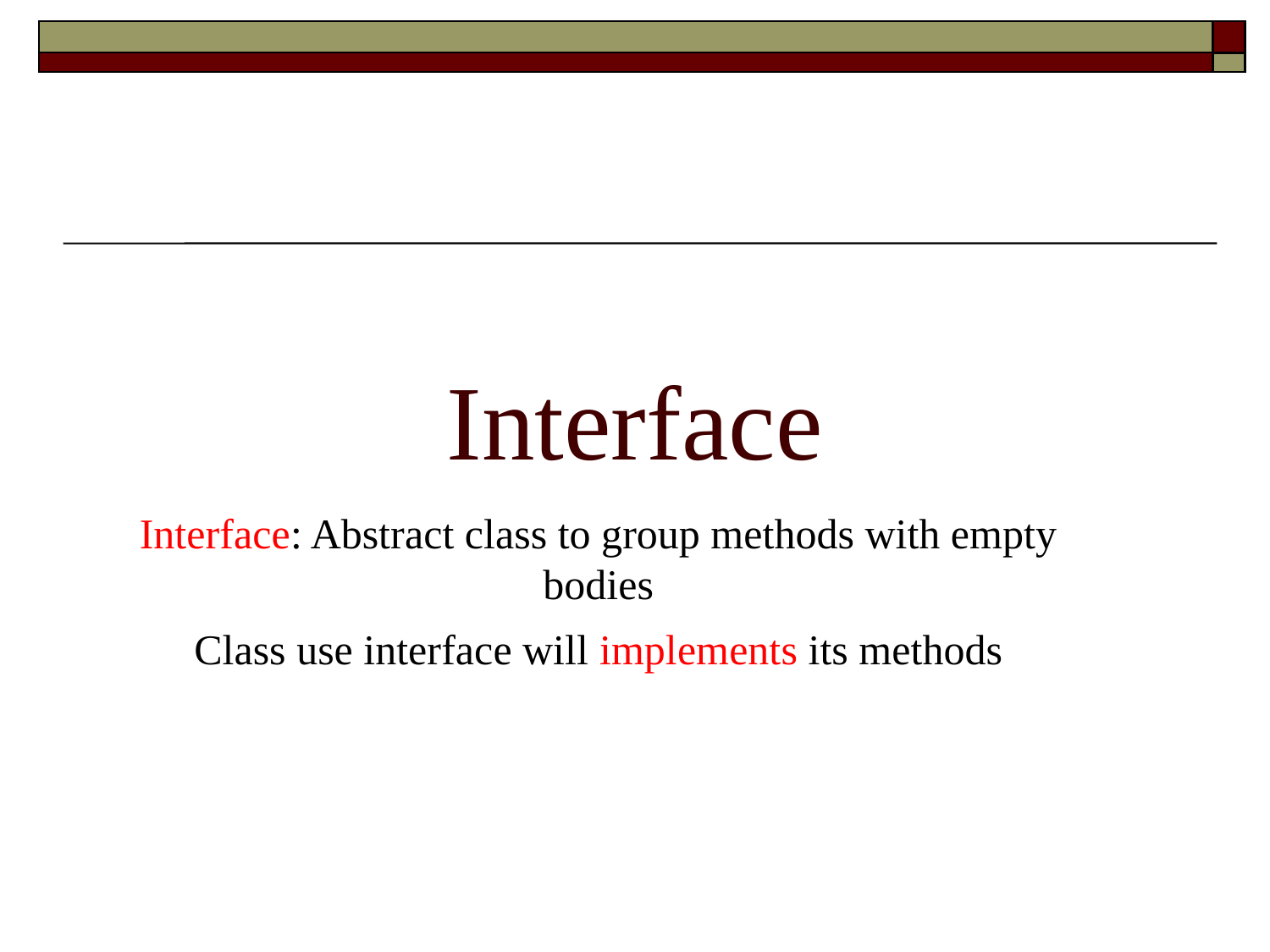

# Interface
Interface: Abstract class to group methods with empty bodies
Class use interface will implements its methods